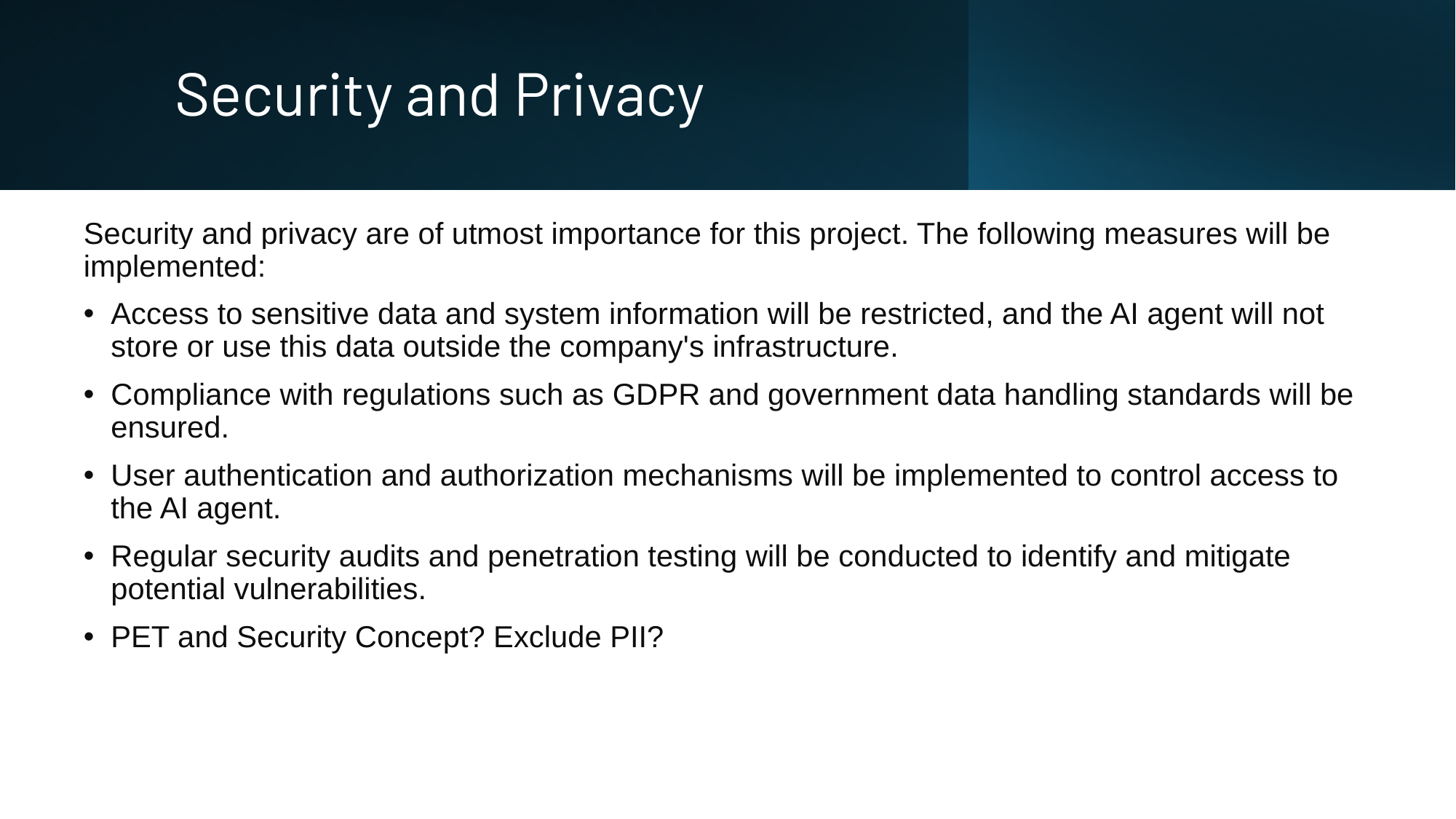

# Security and Privacy
Security and privacy are of utmost importance for this project. The following measures will be implemented:
Access to sensitive data and system information will be restricted, and the AI agent will not store or use this data outside the company's infrastructure.
Compliance with regulations such as GDPR and government data handling standards will be ensured.
User authentication and authorization mechanisms will be implemented to control access to the AI agent.
Regular security audits and penetration testing will be conducted to identify and mitigate potential vulnerabilities.
PET and Security Concept? Exclude PII?